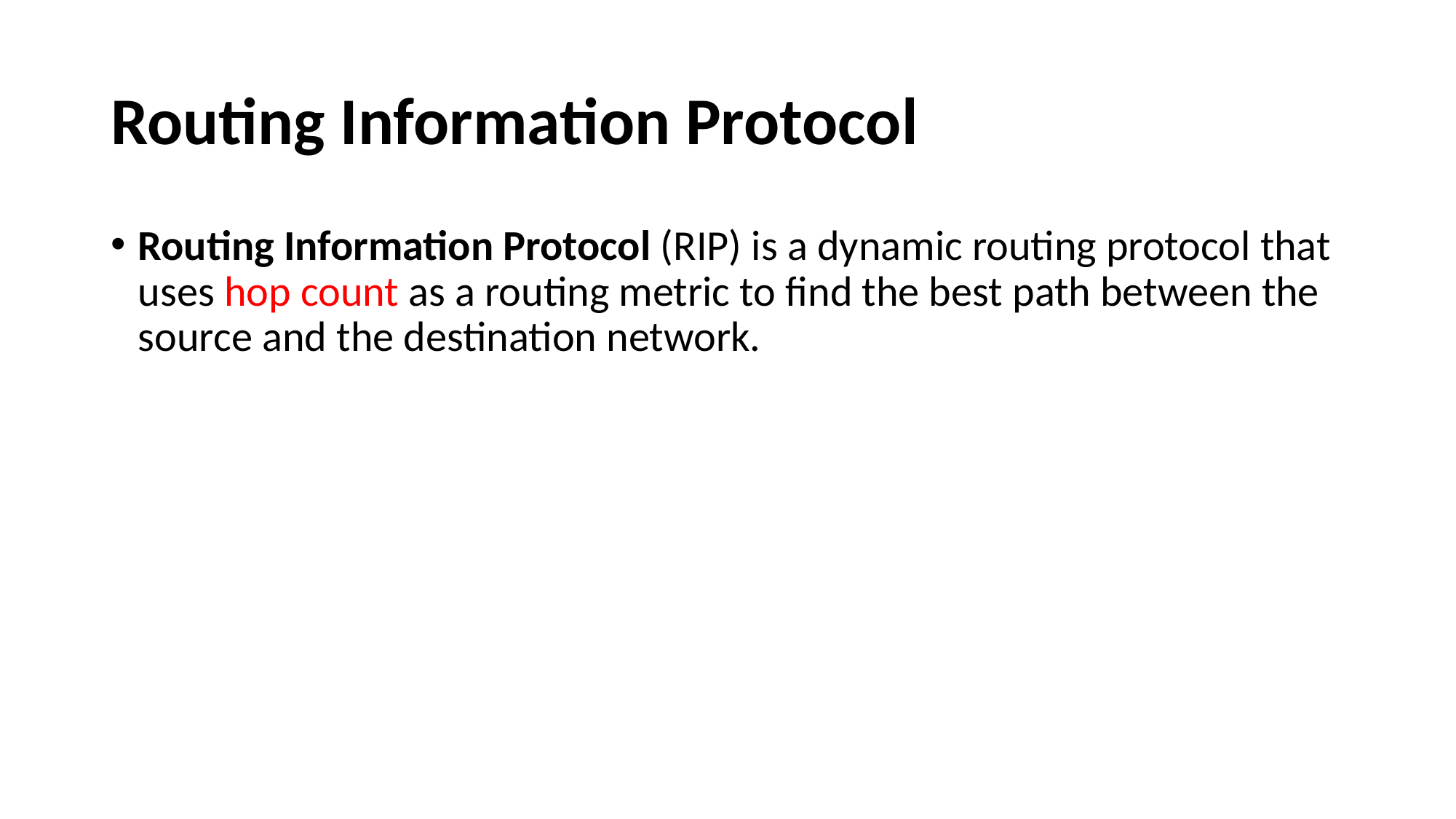

# Routing Information Protocol
Routing Information Protocol (RIP) is a dynamic routing protocol that uses hop count as a routing metric to find the best path between the source and the destination network.